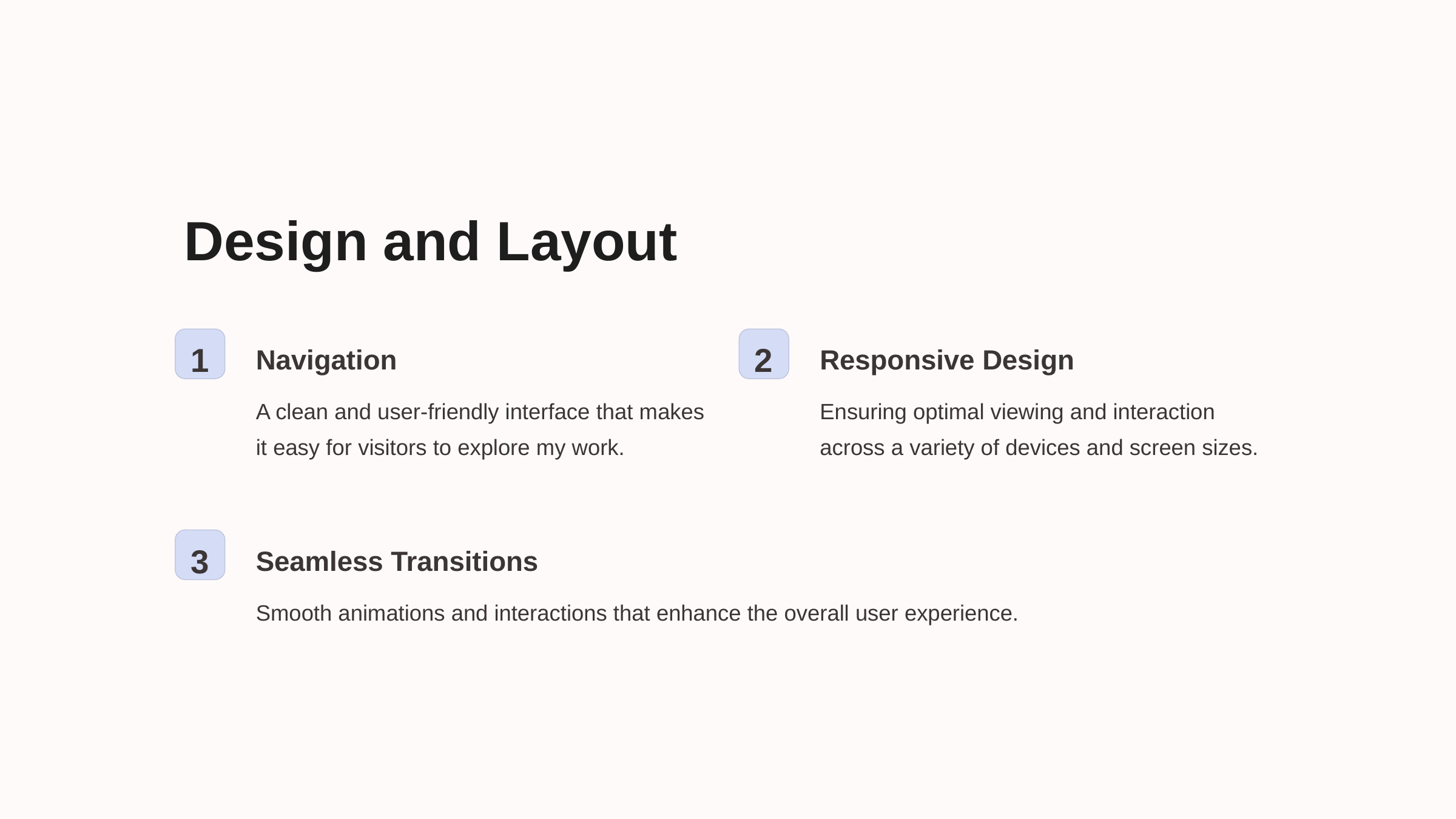

Design and Layout

1
2
Navigation
Responsive Design
A clean and user-friendly interface that makes it easy for visitors to explore my work.
Ensuring optimal viewing and interaction across a variety of devices and screen sizes.

3
Seamless Transitions
Smooth animations and interactions that enhance the overall user experience.